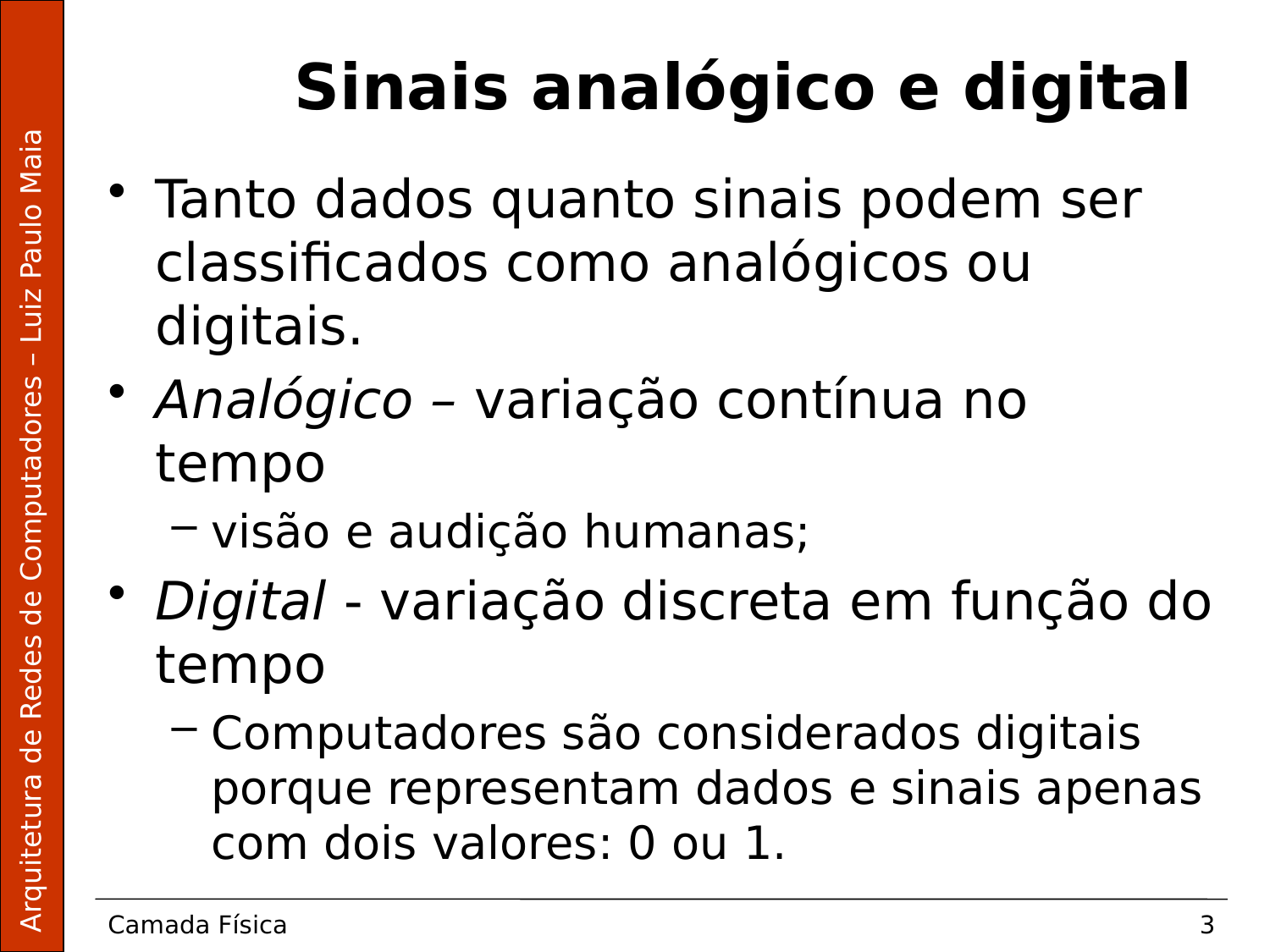

# Sinais analógico e digital
Tanto dados quanto sinais podem ser classificados como analógicos ou digitais.
Analógico – variação contínua no tempo
visão e audição humanas;
Digital - variação discreta em função do tempo
Computadores são considerados digitais porque representam dados e sinais apenas com dois valores: 0 ou 1.